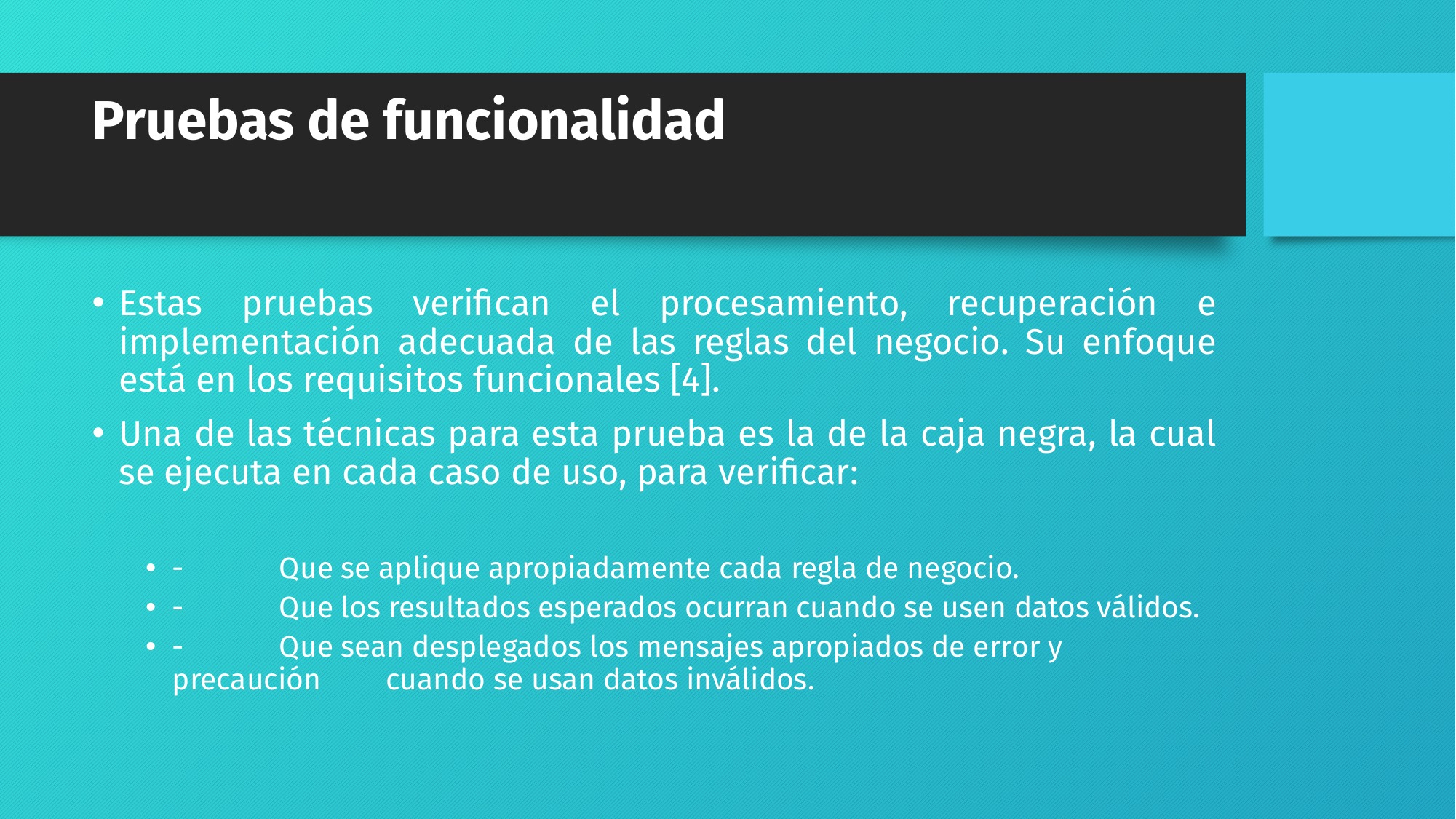

# Pruebas de funcionalidad
Estas pruebas verifican el procesamiento, recuperación e implementación adecuada de las reglas del negocio. Su enfoque está en los requisitos funcionales [4].
Una de las técnicas para esta prueba es la de la caja negra, la cual se ejecuta en cada caso de uso, para verificar:

-	Que se aplique apropiadamente cada regla de negocio.
-	Que los resultados esperados ocurran cuando se usen datos válidos.
-	Que sean desplegados los mensajes apropiados de error y precaución 	cuando se usan datos inválidos.